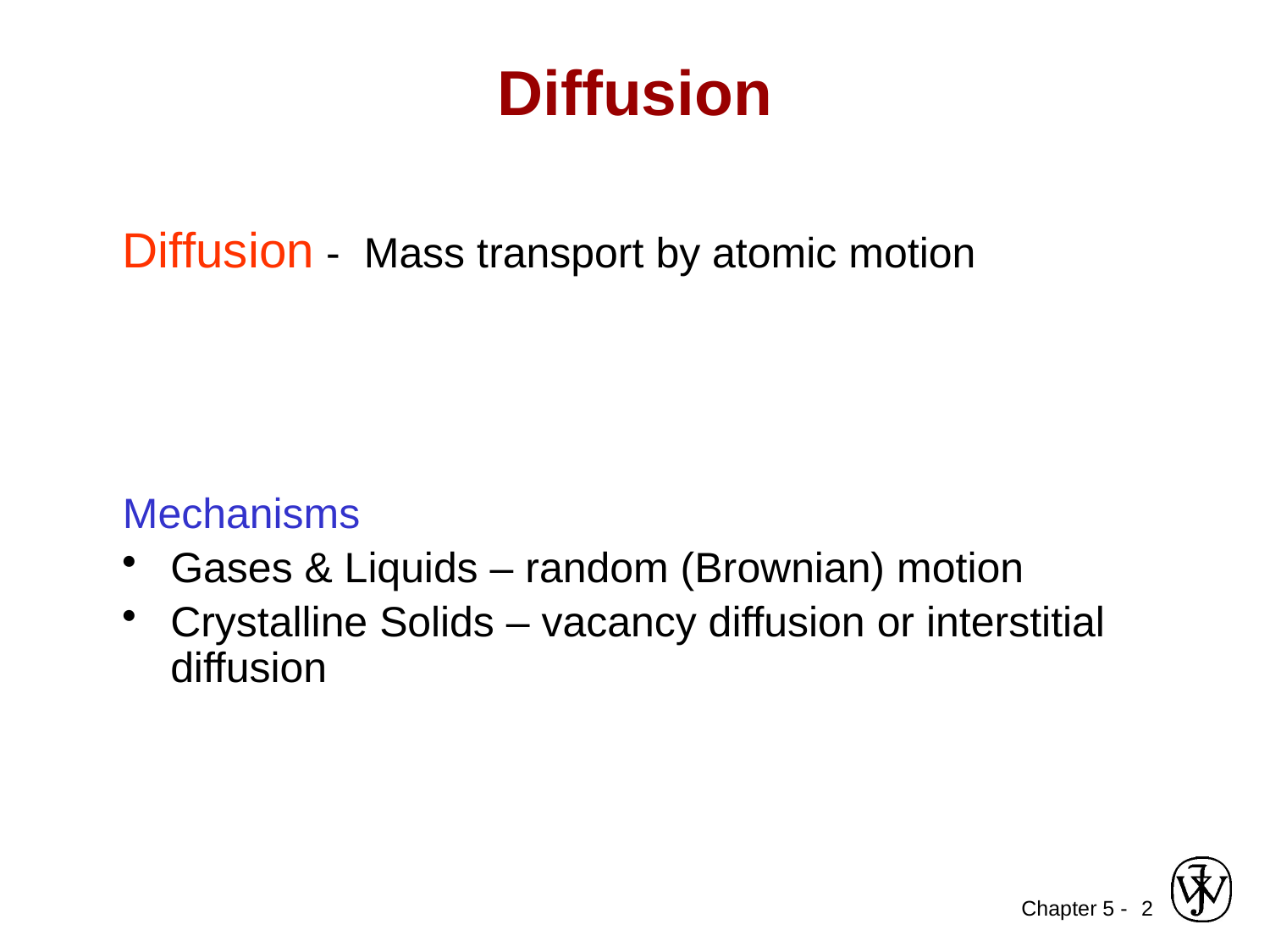

# Diffusion
Diffusion -  Mass transport by atomic motion

Mechanisms
Gases & Liquids – random (Brownian) motion
Crystalline Solids – vacancy diffusion or interstitial diffusion
2